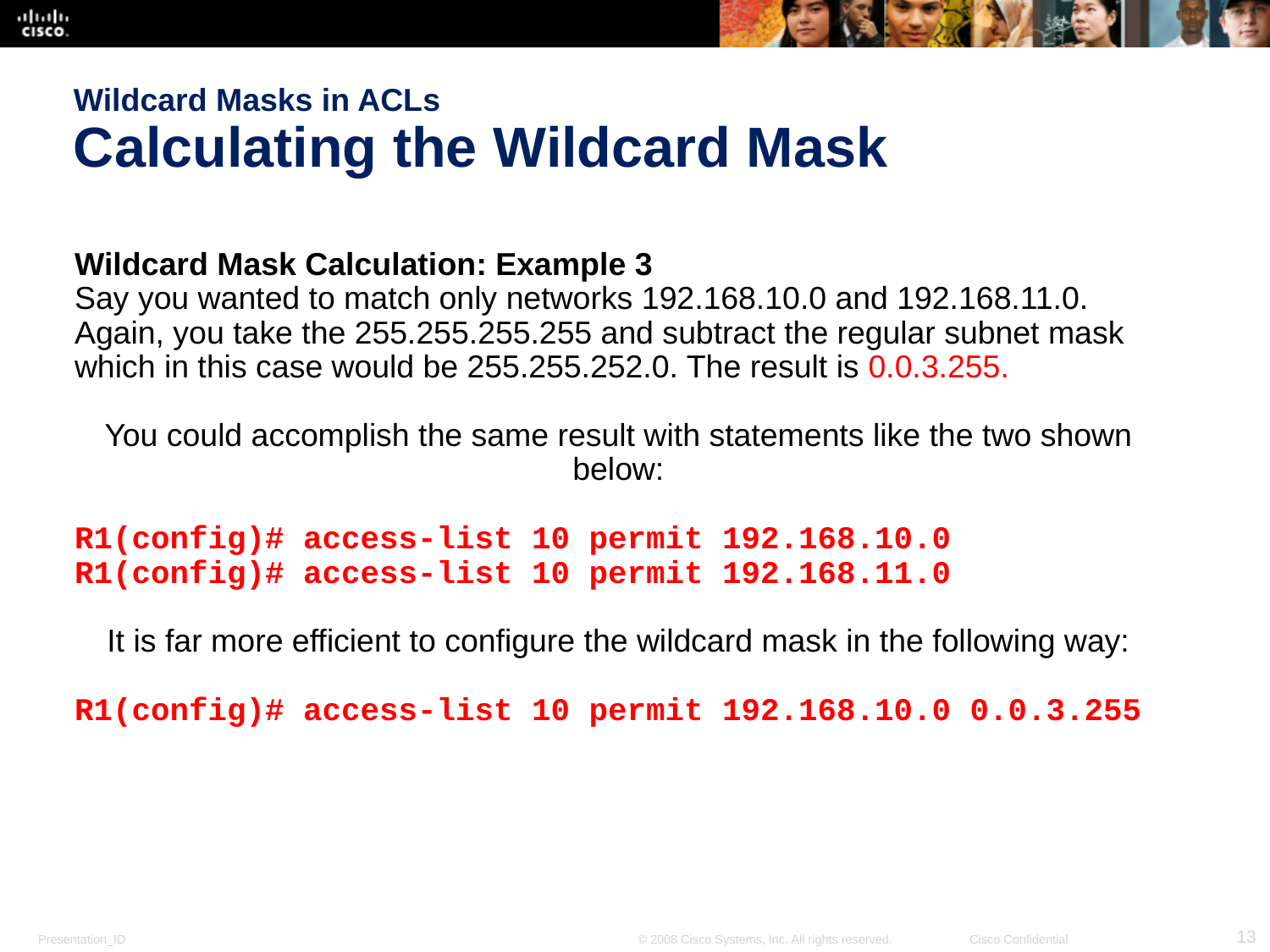

# Wildcard Masks in ACLs Calculating the Wildcard Mask
Wildcard Mask Calculation: Example 3
Say you wanted to match only networks 192.168.10.0 and 192.168.11.0.
Again, you take the 255.255.255.255 and subtract the regular subnet mask which in this case would be 255.255.252.0. The result is 0.0.3.255.

You could accomplish the same result with statements like the two shown below:

R1(config)# access-list 10 permit 192.168.10.0
R1(config)# access-list 10 permit 192.168.11.0

It is far more efficient to configure the wildcard mask in the following way:

R1(config)# access-list 10 permit 192.168.10.0 0.0.3.255